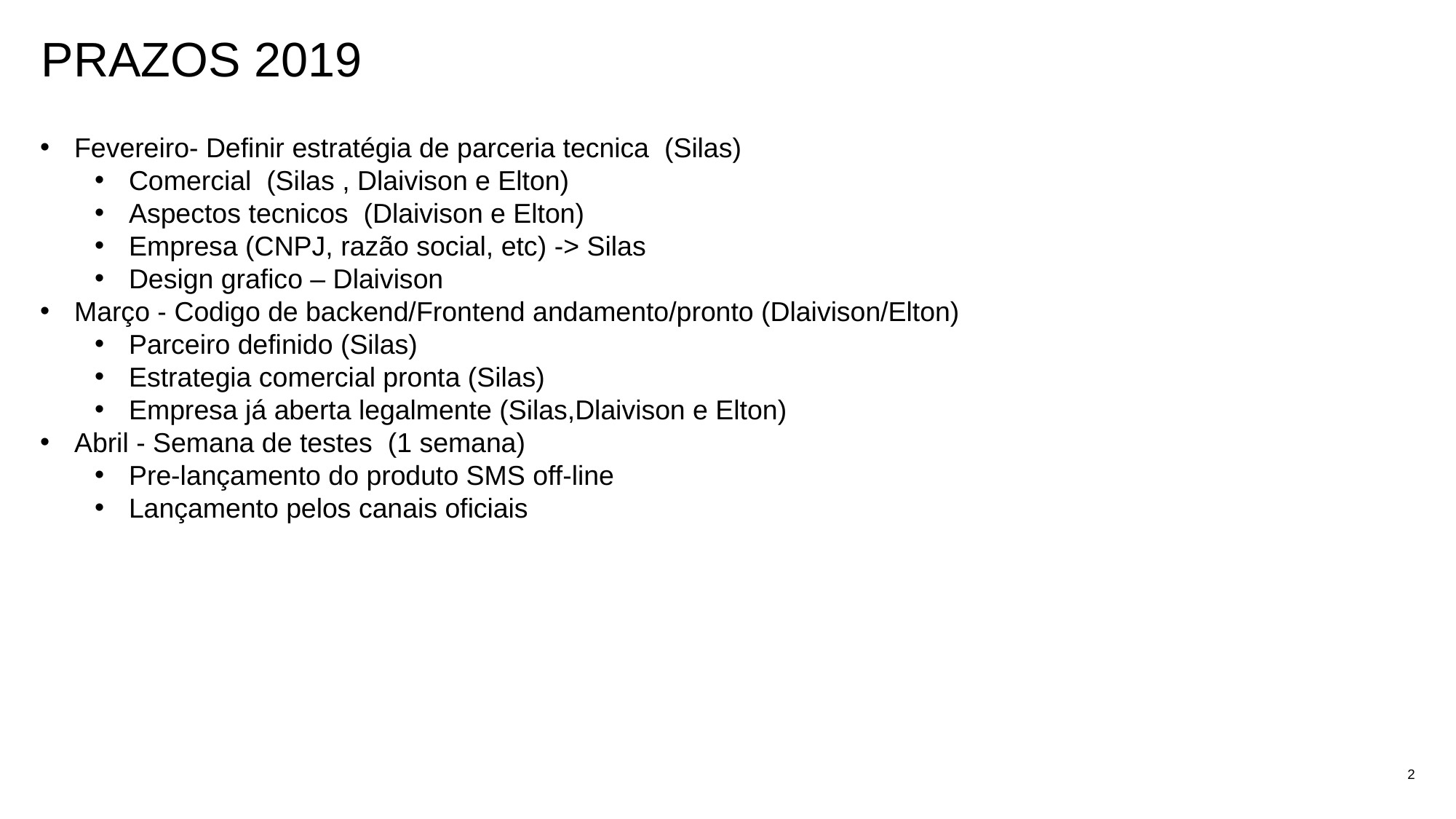

# Prazos 2019

Fevereiro- Definir estratégia de parceria tecnica  (Silas)
Comercial  (Silas , Dlaivison e Elton)
Aspectos tecnicos  (Dlaivison e Elton)
Empresa (CNPJ, razão social, etc) -> Silas
Design grafico – Dlaivison
Março - Codigo de backend/Frontend andamento/pronto (Dlaivison/Elton)
Parceiro definido (Silas)
Estrategia comercial pronta (Silas)
Empresa já aberta legalmente (Silas,Dlaivison e Elton)
Abril - Semana de testes  (1 semana)
Pre-lançamento do produto SMS off-line
Lançamento pelos canais oficiais

2